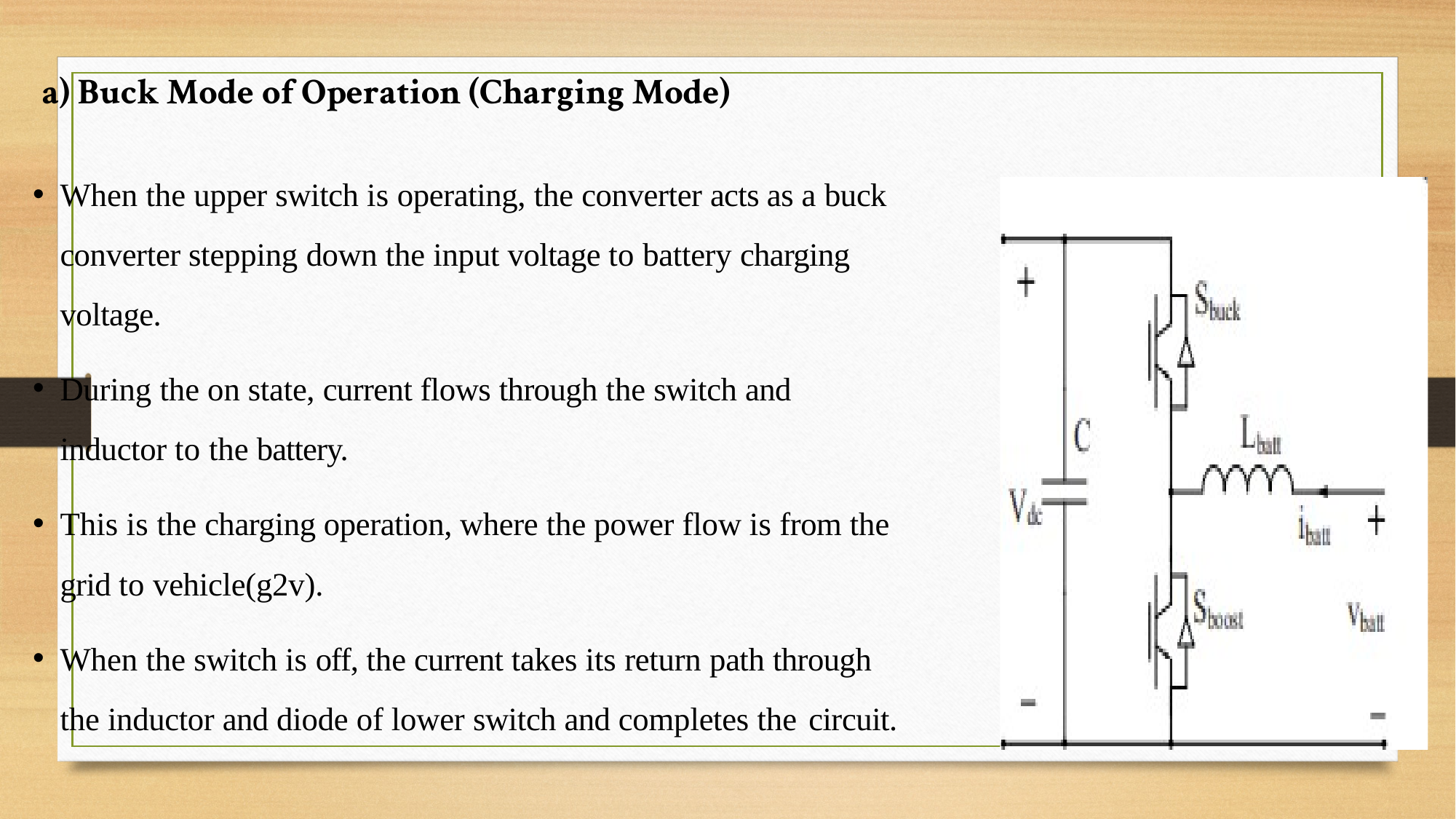

# a) Buck Mode of Operation (Charging Mode)
When the upper switch is operating, the converter acts as a buck  converter stepping down the input voltage to battery charging  voltage.
During the on state, current flows through the switch and  inductor to the battery.
This is the charging operation, where the power flow is from the  grid to vehicle(g2v).
When the switch is off, the current takes its return path through  the inductor and diode of lower switch and completes the circuit.